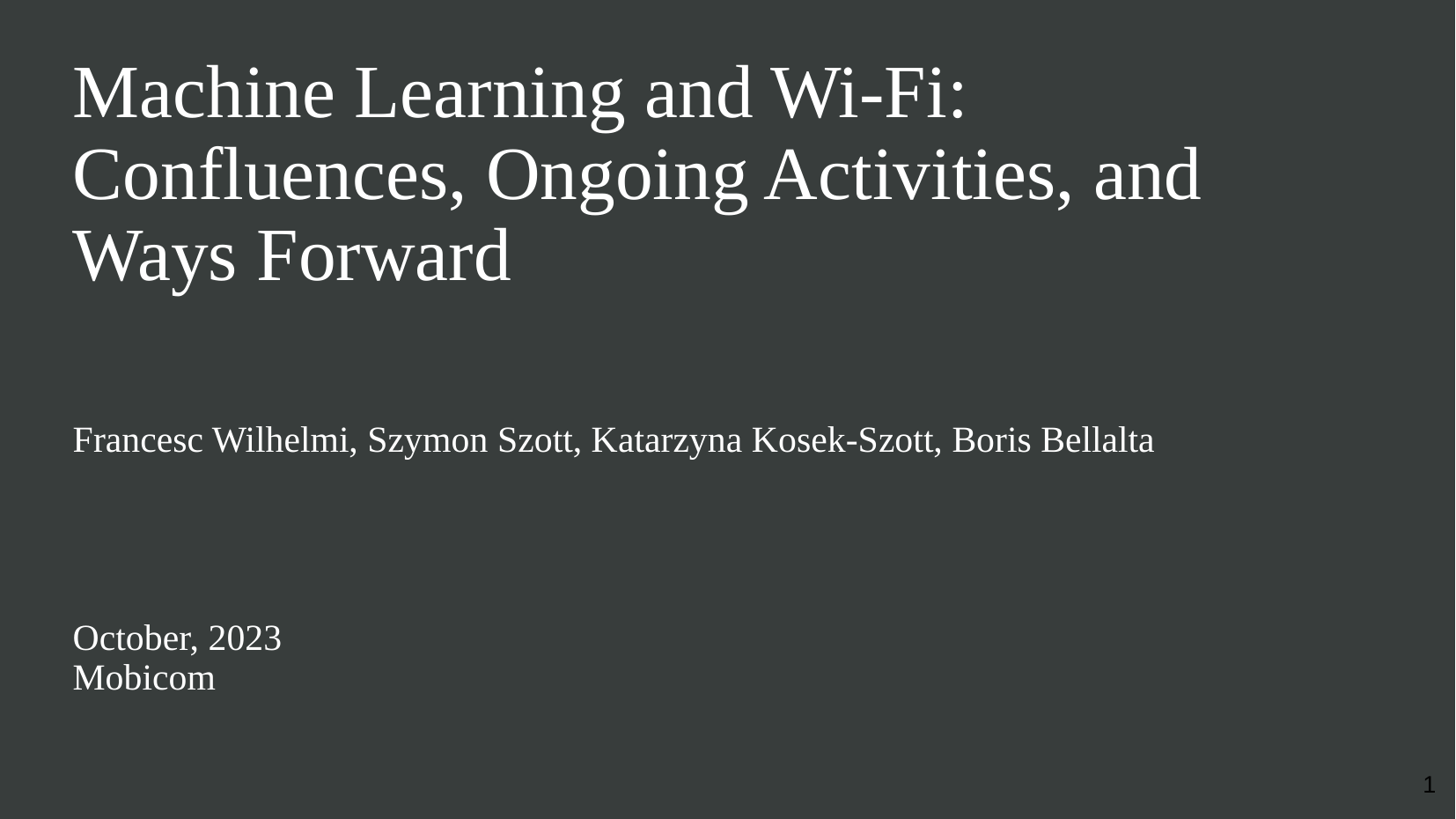

Machine Learning and Wi-Fi:
Confluences, Ongoing Activities, and Ways Forward

Francesc Wilhelmi, Szymon Szott, Katarzyna Kosek-Szott, Boris Bellalta

October, 2023
Mobicom
1